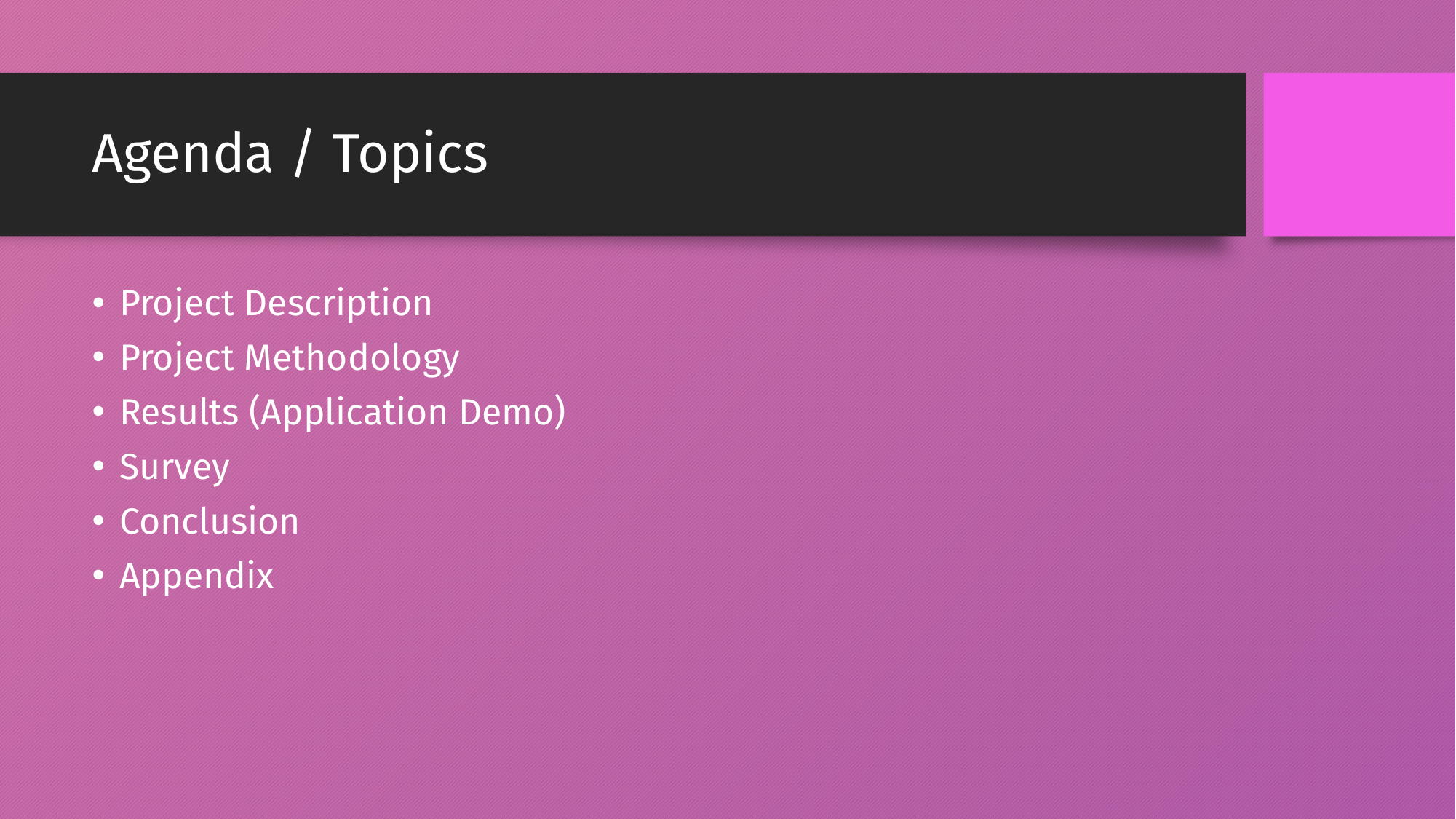

# Agenda / Topics
Project Description
Project Methodology
Results (Application Demo)
Survey
Conclusion
Appendix